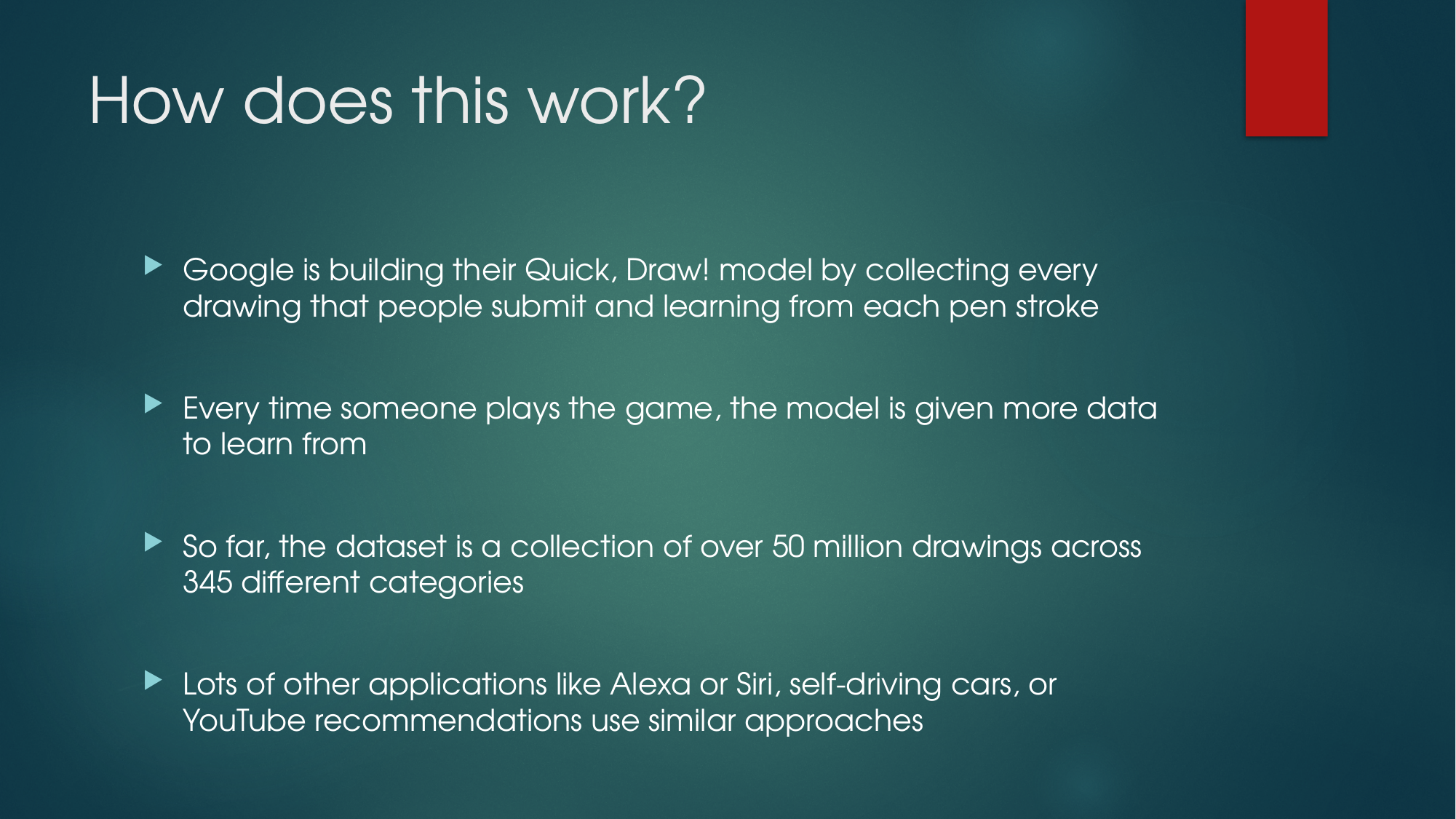

# How does this work?
Google is building their Quick, Draw! model by collecting every drawing that people submit and learning from each pen stroke

Every time someone plays the game, the model is given more data to learn from

So far, the dataset is a collection of over 50 million drawings across 345 different categories

Lots of other applications like Alexa or Siri, self-driving cars, or YouTube recommendations use similar approaches